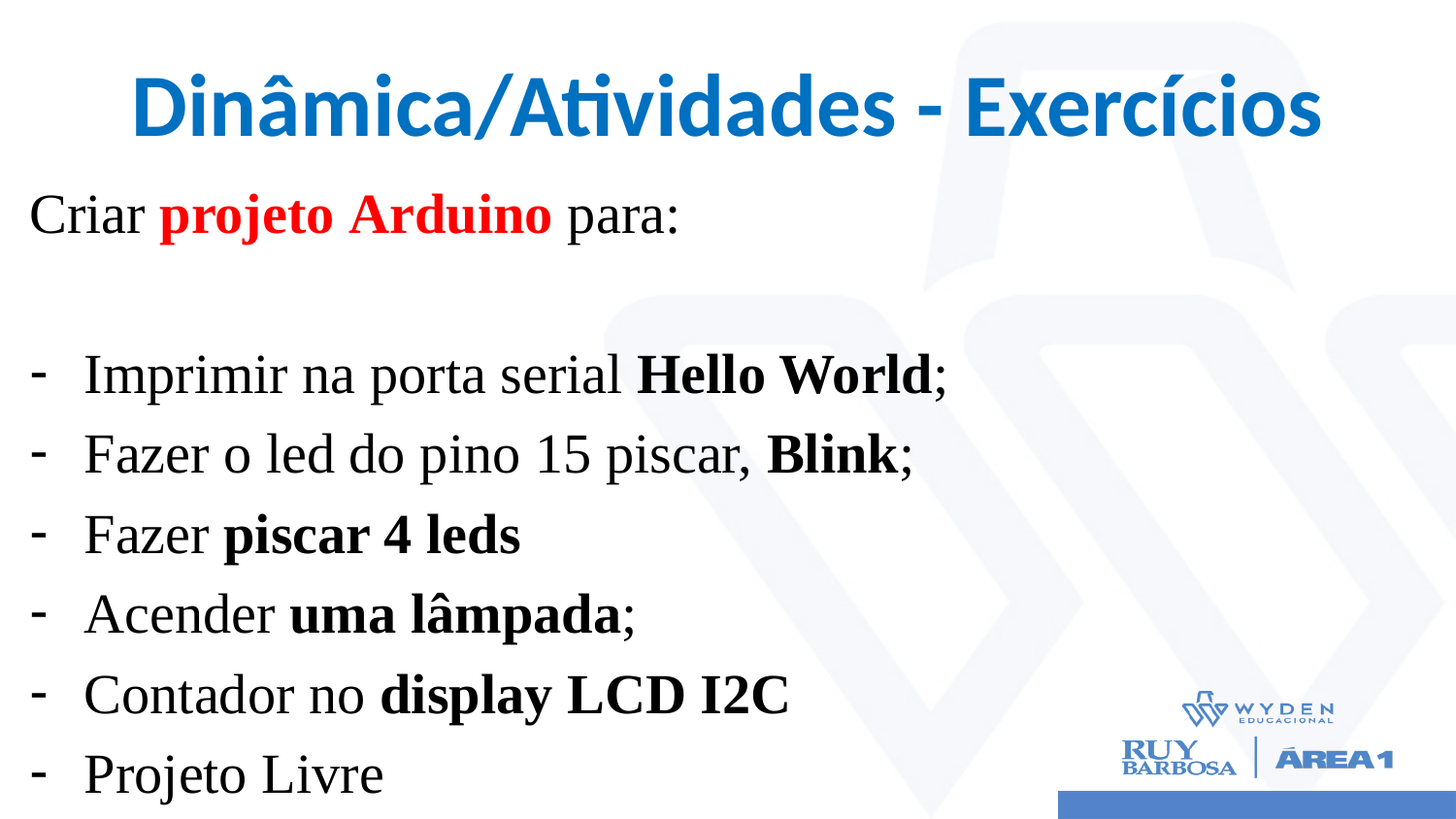

# Dinâmica/Atividades - Exercícios
Criar projeto Arduino para:

Imprimir na porta serial Hello World;
Fazer o led do pino 15 piscar, Blink;
Fazer piscar 4 leds
Acender uma lâmpada;
Contador no display LCD I2C
Projeto Livre